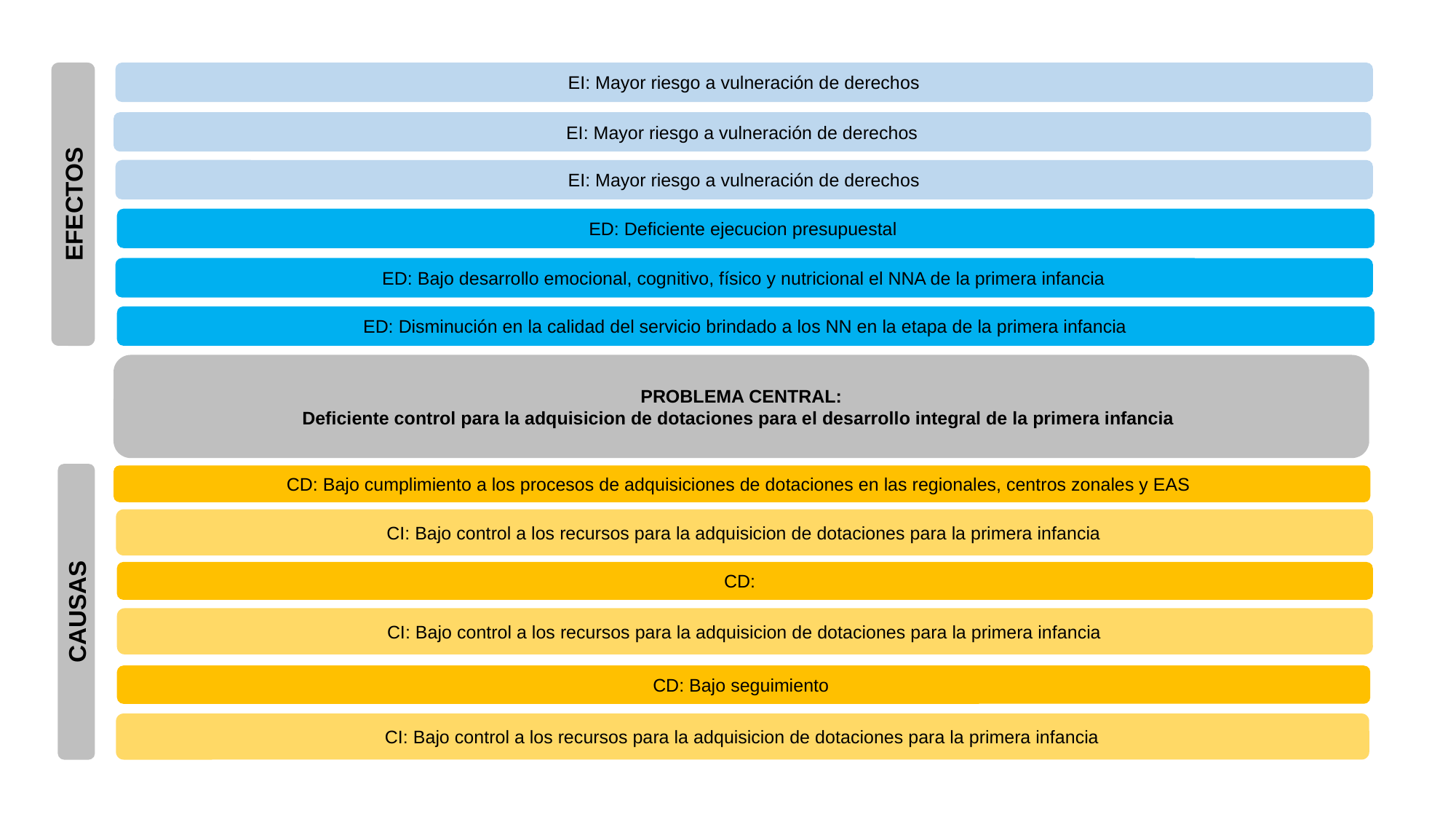

EI: Mayor riesgo a vulneración de derechos
EI: Mayor riesgo a vulneración de derechos
EI: Mayor riesgo a vulneración de derechos
EFECTOS
ED: Deficiente ejecucion presupuestal
ED: Bajo desarrollo emocional, cognitivo, físico y nutricional el NNA de la primera infancia
ED: Disminución en la calidad del servicio brindado a los NN en la etapa de la primera infancia
PROBLEMA CENTRAL:
Deficiente control para la adquisicion de dotaciones para el desarrollo integral de la primera infancia
CD: Bajo cumplimiento a los procesos de adquisiciones de dotaciones en las regionales, centros zonales y EAS
CI: Bajo control a los recursos para la adquisicion de dotaciones para la primera infancia
CD:
CAUSAS
CI: Bajo control a los recursos para la adquisicion de dotaciones para la primera infancia
CD: Bajo seguimiento
CI: Bajo control a los recursos para la adquisicion de dotaciones para la primera infancia